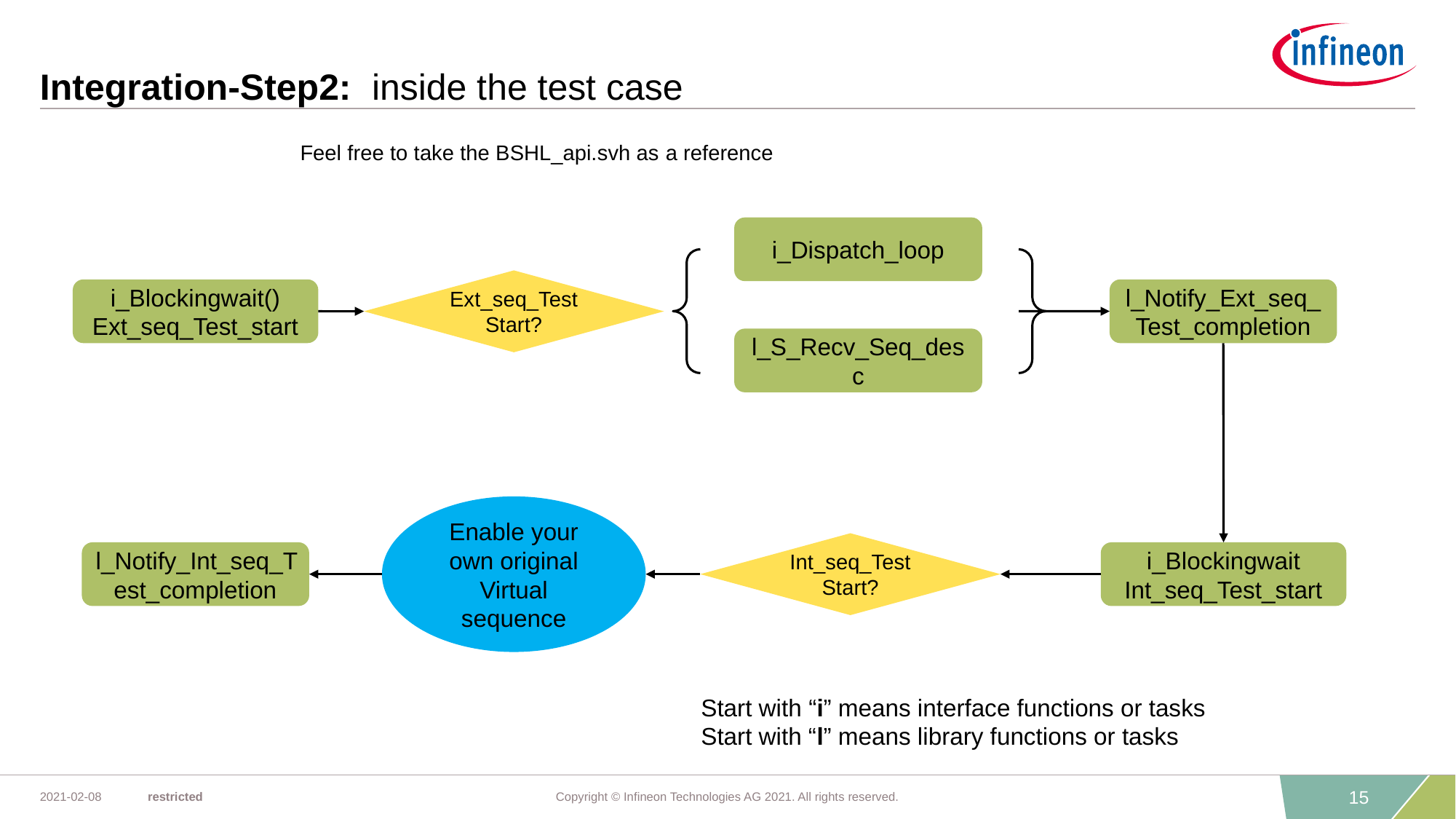

# Integration-Step2:  inside the test case
Feel free to take the BSHL_api.svh as a reference
i_Dispatch_loop

Ext_seq_Test Start?
i_Blockingwait() Ext_seq_Test_start
l_Notify_Ext_seq_Test_completion
l_S_Recv_Seq_desc
Enable your own original Virtual sequence
Int_seq_Test Start?
l_Notify_Int_seq_Test_completion
i_Blockingwait Int_seq_Test_start
Start with “i” means interface functions or tasks
Start with “l” means library functions or tasks
15